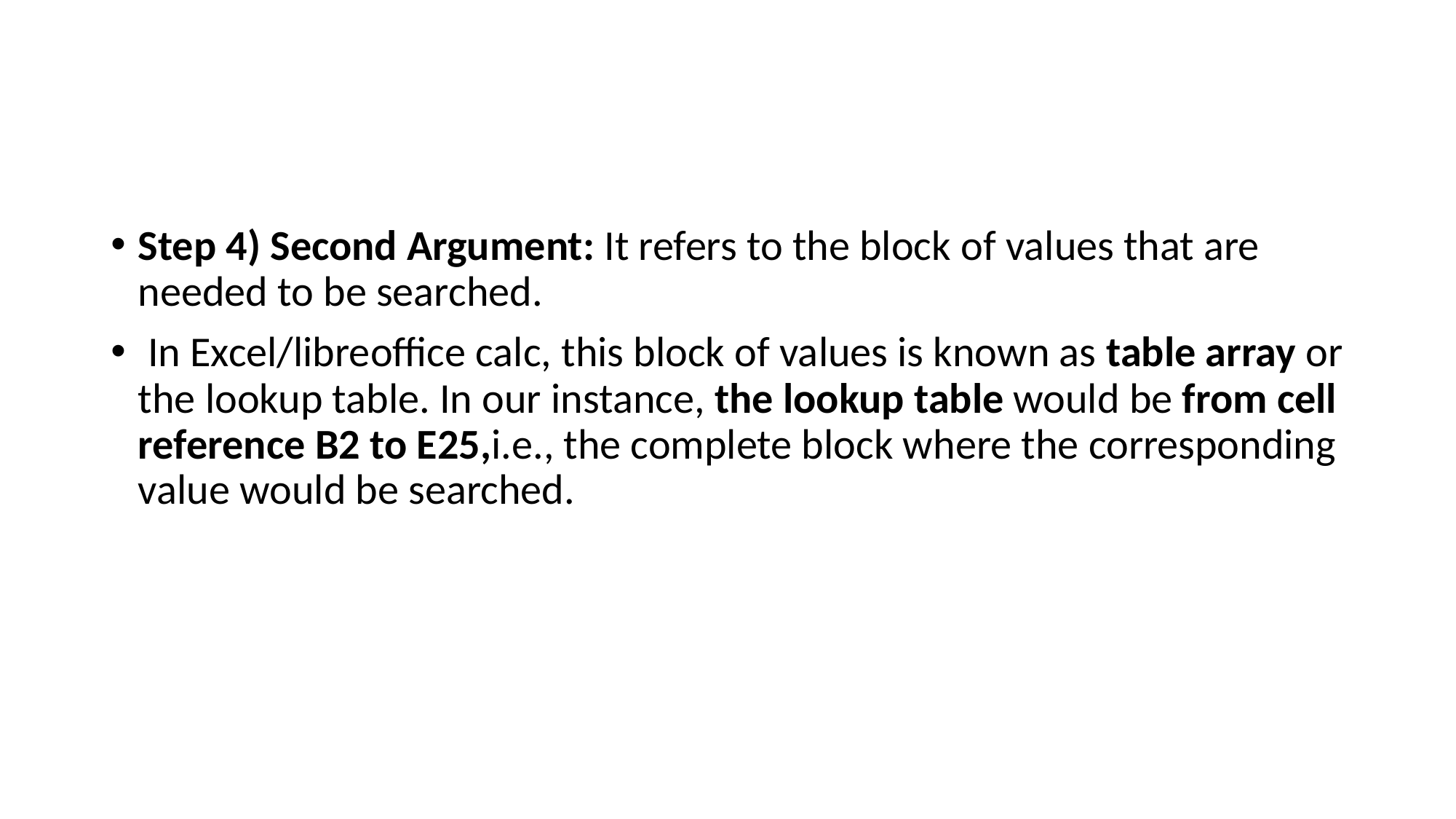

#
Step 4) Second Argument: It refers to the block of values that are needed to be searched.
 In Excel/libreoffice calc, this block of values is known as table array or the lookup table. In our instance, the lookup table would be from cell reference B2 to E25,i.e., the complete block where the corresponding value would be searched.